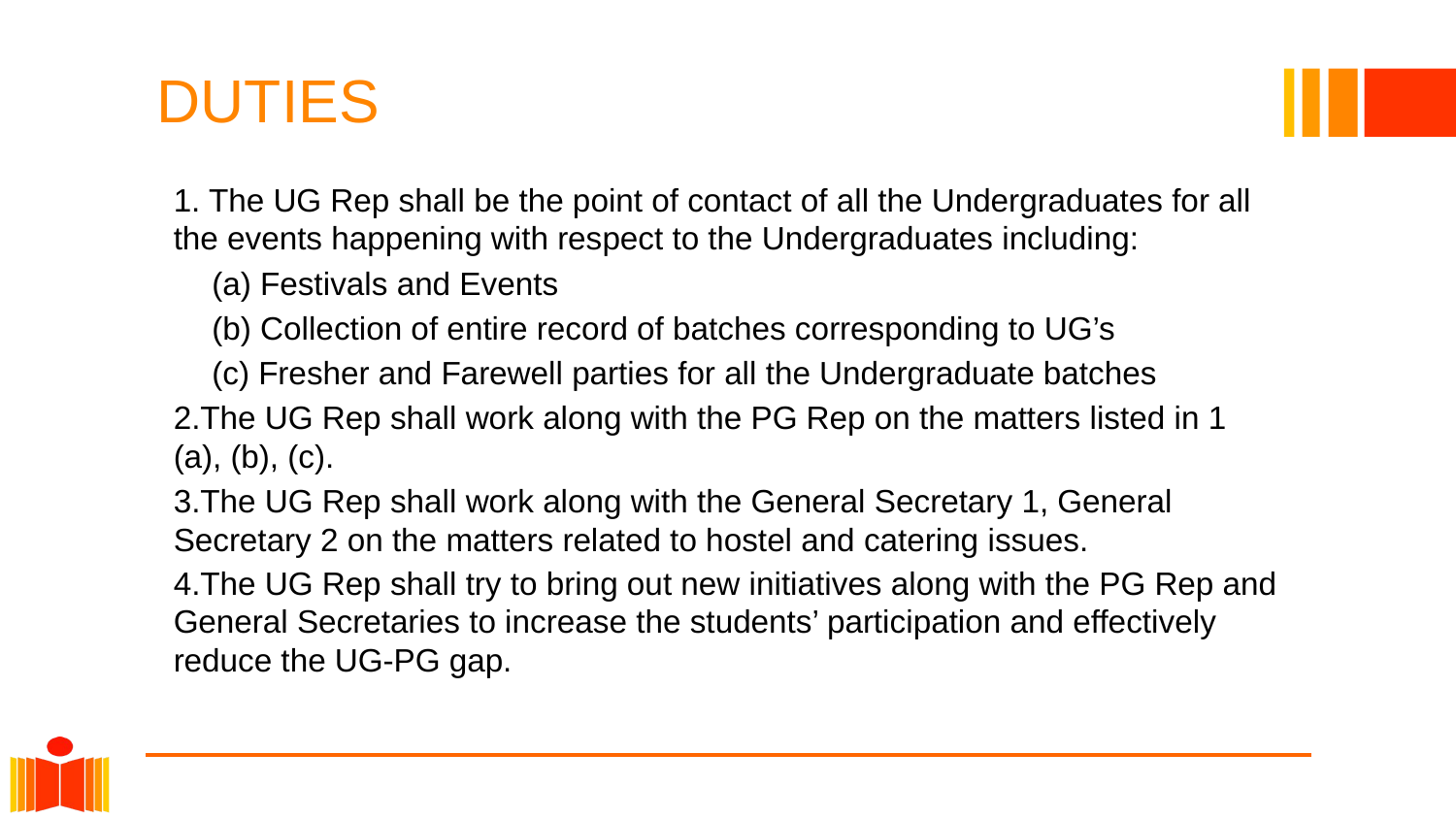

# DUTIES
1. The UG Rep shall be the point of contact of all the Undergraduates for all the events happening with respect to the Undergraduates including:
 Festivals and Events
 Collection of entire record of batches corresponding to UG’s
 Fresher and Farewell parties for all the Undergraduate batches
The UG Rep shall work along with the PG Rep on the matters listed in 1  (a), (b), (c).
The UG Rep shall work along with the General Secretary 1, General  Secretary 2 on the matters related to hostel and catering issues.
The UG Rep shall try to bring out new initiatives along with the PG Rep and General Secretaries to increase the students’ participation and effectively  reduce the UG-PG gap.